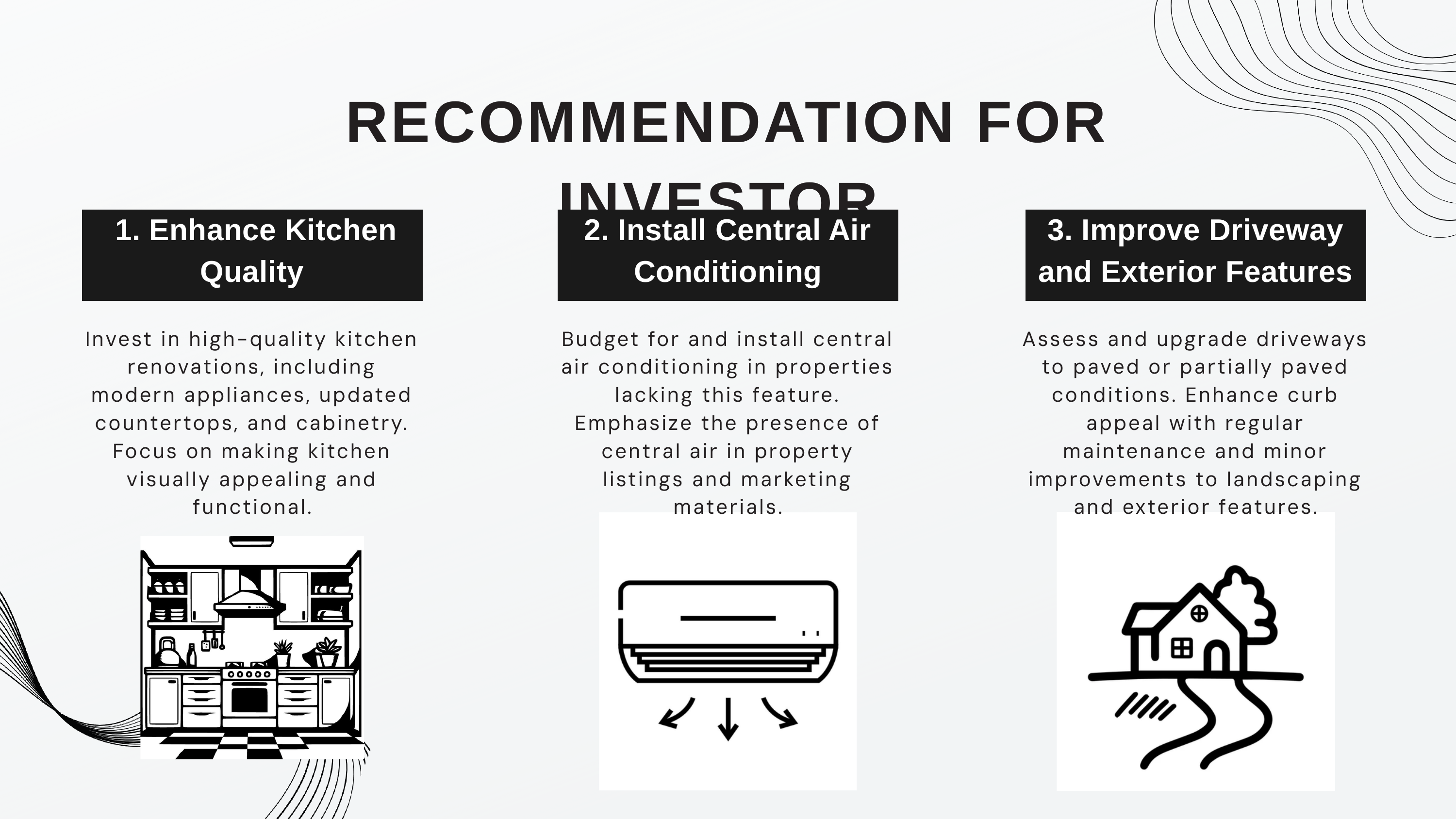

RECOMMENDATION FOR INVESTOR

 1. Enhance Kitchen Quality

2. Install Central Air Conditioning

3. Improve Driveway and Exterior Features
Invest in high-quality kitchen renovations, including modern appliances, updated countertops, and cabinetry. Focus on making kitchen visually appealing and functional.

Budget for and install central air conditioning in properties lacking this feature. Emphasize the presence of central air in property listings and marketing materials.
Assess and upgrade driveways to paved or partially paved conditions. Enhance curb appeal with regular maintenance and minor improvements to landscaping and exterior features.